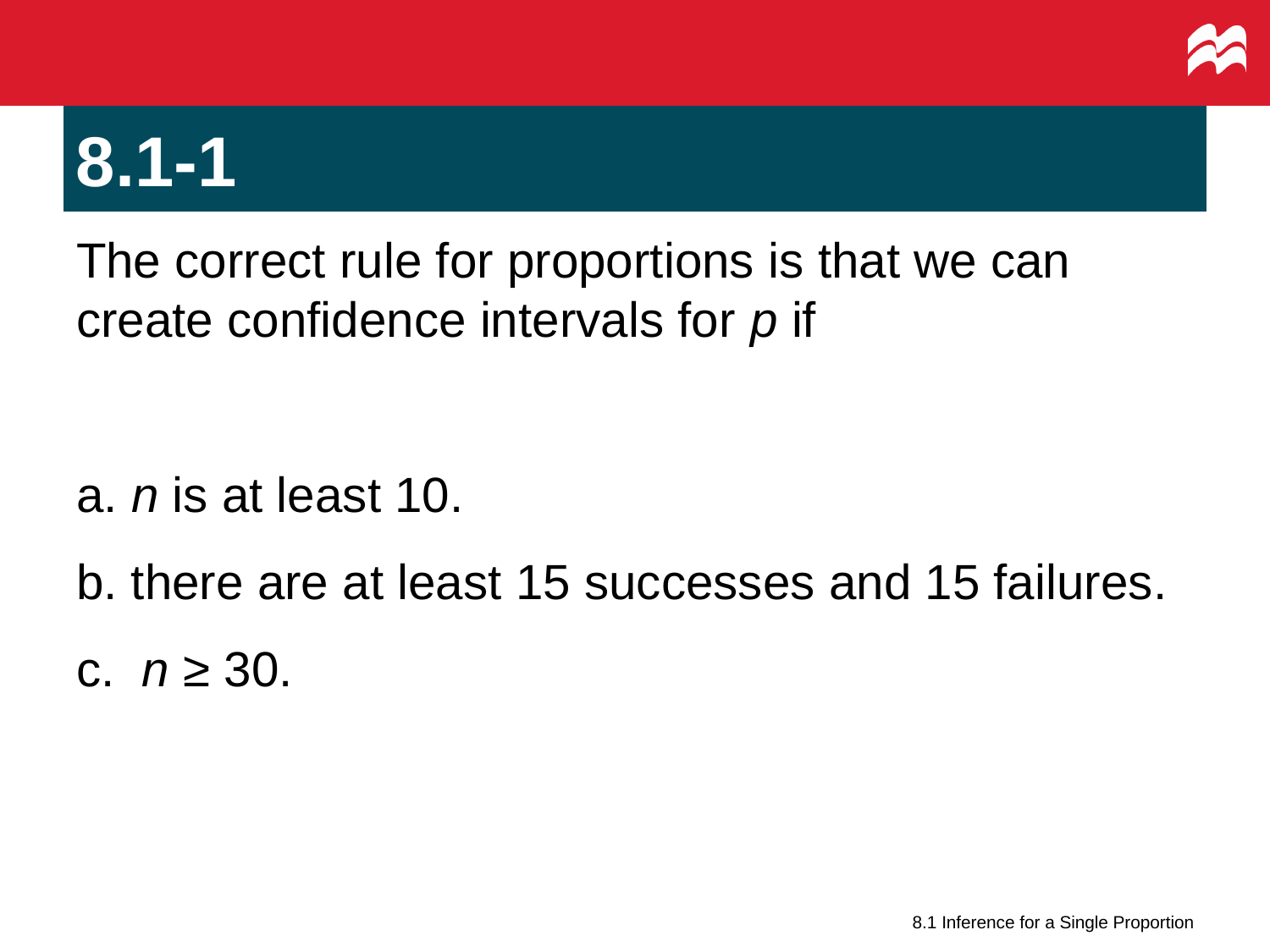

# 8.1-1
The correct rule for proportions is that we can create confidence intervals for p if

a. n is at least 10.
b. there are at least 15 successes and 15 failures.
c.  n ≥ 30.
8.1 Inference for a Single Proportion